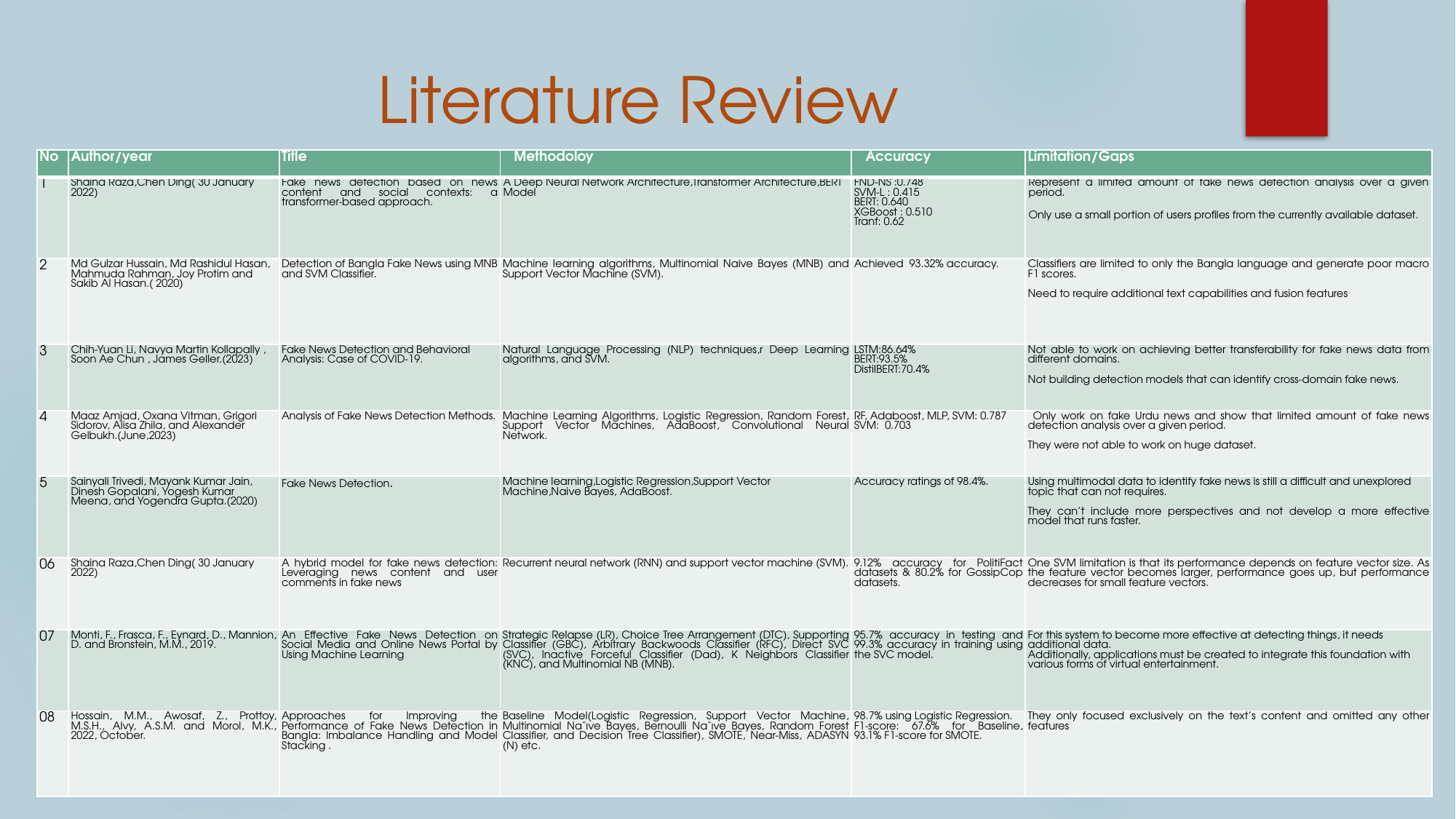

# Literature Review
| No | Author/year | Title | Methodoloy | Accuracy | Limitation/Gaps |
| --- | --- | --- | --- | --- | --- |
| 1 | Shaina Raza,Chen Ding( 30 January 2022) | Fake news detection based on news content and social contexts: a transformer-based approach. | A Deep Neural Network Architecture,Transformer Architecture,BERT Model | FND-NS :0.748 SVM-L : 0.415 BERT: 0.640 XGBoost : 0.510 Tranf: 0.62 | Represent a limited amount of fake news detection analysis over a given period. Only use a small portion of users profiles from the currently available dataset. |
| 2 | Md Gulzar Hussain, Md Rashidul Hasan, Mahmuda Rahman, Joy Protim and Sakib Al Hasan.( 2020) | Detection of Bangla Fake News using MNB and SVM Classifier. | Machine learning algorithms, Multinomial Naive Bayes (MNB) and Support Vector Machine (SVM). | Achieved 93.32% accuracy. | Classifiers are limited to only the Bangla language and generate poor macro F1 scores. Need to require additional text capabilities and fusion features |
| 3 | Chih-Yuan Li, Navya Martin Kollapally , Soon Ae Chun , James Geller.(2023) | Fake News Detection and Behavioral Analysis: Case of COVID-19. | Natural Language Processing (NLP) techniques,r Deep Learning algorithms, and SVM. | LSTM:86.64% BERT:93.5% DistilBERT:70.4% | Not able to work on achieving better transferability for fake news data from different domains. Not building detection models that can identify cross-domain fake news. |
| 4 | Maaz Amjad, Oxana Vitman, Grigori Sidorov, Alisa Zhila, and Alexander Gelbukh.(June,2023) | Analysis of Fake News Detection Methods. | Machine Learning Algorithms, Logistic Regression, Random Forest, Support Vector Machines, AdaBoost, Convolutional Neural Network. | RF, Adaboost, MLP, SVM: 0.787 SVM: 0.703 | Only work on fake Urdu news and show that limited amount of fake news detection analysis over a given period. They were not able to work on huge dataset. |
| 5 | Sainyali Trivedi, Mayank Kumar Jain, Dinesh Gopalani, Yogesh Kumar Meena, and Yogendra Gupta.(2020) | Fake News Detection. | Machine learning,Logistic Regression,Support Vector Machine,Naive Bayes, AdaBoost. | Accuracy ratings of 98.4%. | Using multimodal data to identify fake news is still a difficult and unexplored topic that can not requires. They can’t include more perspectives and not develop a more effective model that runs faster. |
| 06 | Shaina Raza,Chen Ding( 30 January 2022) | A hybrid model for fake news detection: Leveraging news content and user comments in fake news | Recurrent neural network (RNN) and support vector machine (SVM). | 9.12% accuracy for PolitiFact datasets & 80.2% for GossipCop datasets. | One SVM limitation is that its performance depends on feature vector size. As the feature vector becomes larger, performance goes up, but performance decreases for small feature vectors. |
| 07 | Monti, F., Frasca, F., Eynard, D., Mannion, D. and Bronstein, M.M., 2019. | An Effective Fake News Detection on Social Media and Online News Portal by Using Machine Learning | Strategic Relapse (LR), Choice Tree Arrangement (DTC), Supporting Classifier (GBC), Arbitrary Backwoods Classifier (RFC), Direct SVC (SVC), Inactive Forceful Classifier (Dad), K Neighbors Classifier (KNC), and Multinomial NB (MNB). | 95.7% accuracy in testing and 99.3% accuracy in training using the SVC model. | For this system to become more effective at detecting things, it needs additional data. Additionally, applications must be created to integrate this foundation with various forms of virtual entertainment. |
| 08 | Hossain, M.M., Awosaf, Z., Prottoy, M.S.H., Alvy, A.S.M. and Morol, M.K., 2022, October. | Approaches for Improving the Performance of Fake News Detection in Bangla: Imbalance Handling and Model Stacking . | Baseline Model(Logistic Regression, Support Vector Machine, Multinomial Na¨ıve Bayes, Bernoulli Na¨ıve Bayes, Random Forest Classifier, and Decision Tree Classifier), SMOTE, Near-Miss, ADASYN (N) etc. | 98.7% using Logistic Regression. F1-score: 67.6% for Baseline, 93.1% F1-score for SMOTE. | They only focused exclusively on the text’s content and omitted any other features |